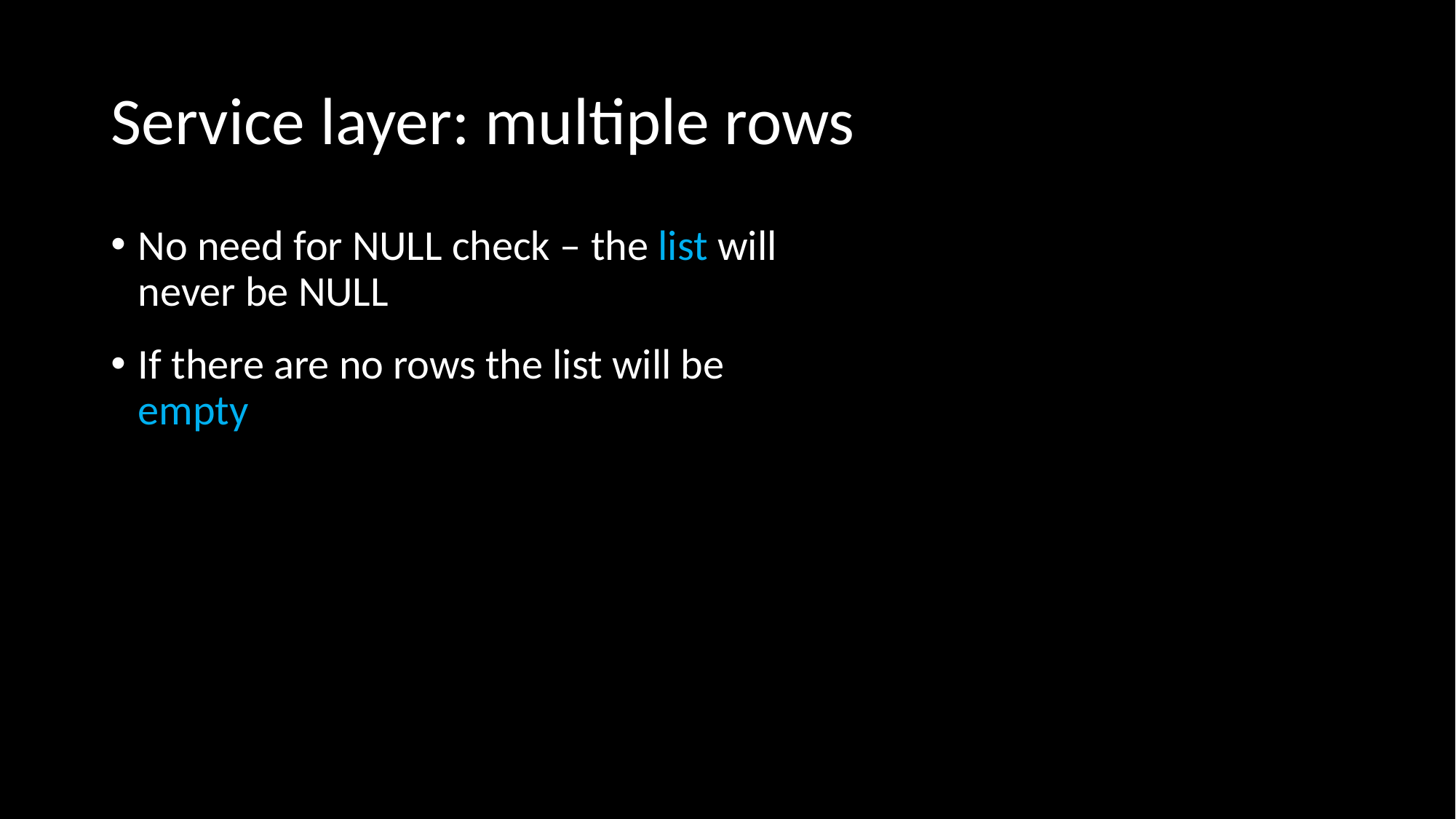

# Service layer: multiple rows
No need for NULL check – the list will never be NULL
If there are no rows the list will be empty